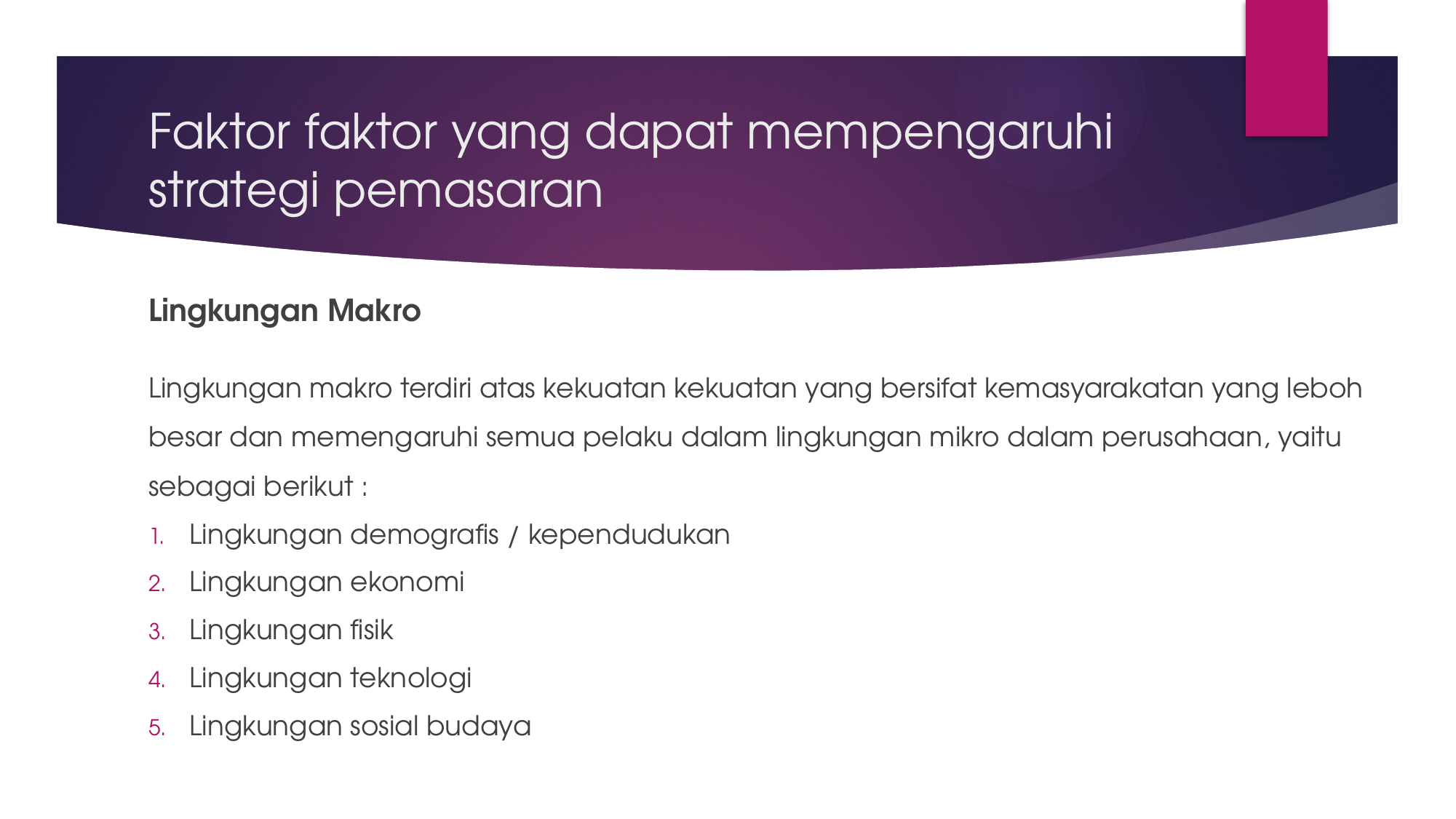

# Faktor faktor yang dapat mempengaruhi strategi pemasaran
Lingkungan Makro
Lingkungan makro terdiri atas kekuatan kekuatan yang bersifat kemasyarakatan yang leboh besar dan memengaruhi semua pelaku dalam lingkungan mikro dalam perusahaan, yaitu sebagai berikut :
Lingkungan demografis / kependudukan
Lingkungan ekonomi
Lingkungan fisik
Lingkungan teknologi
Lingkungan sosial budaya